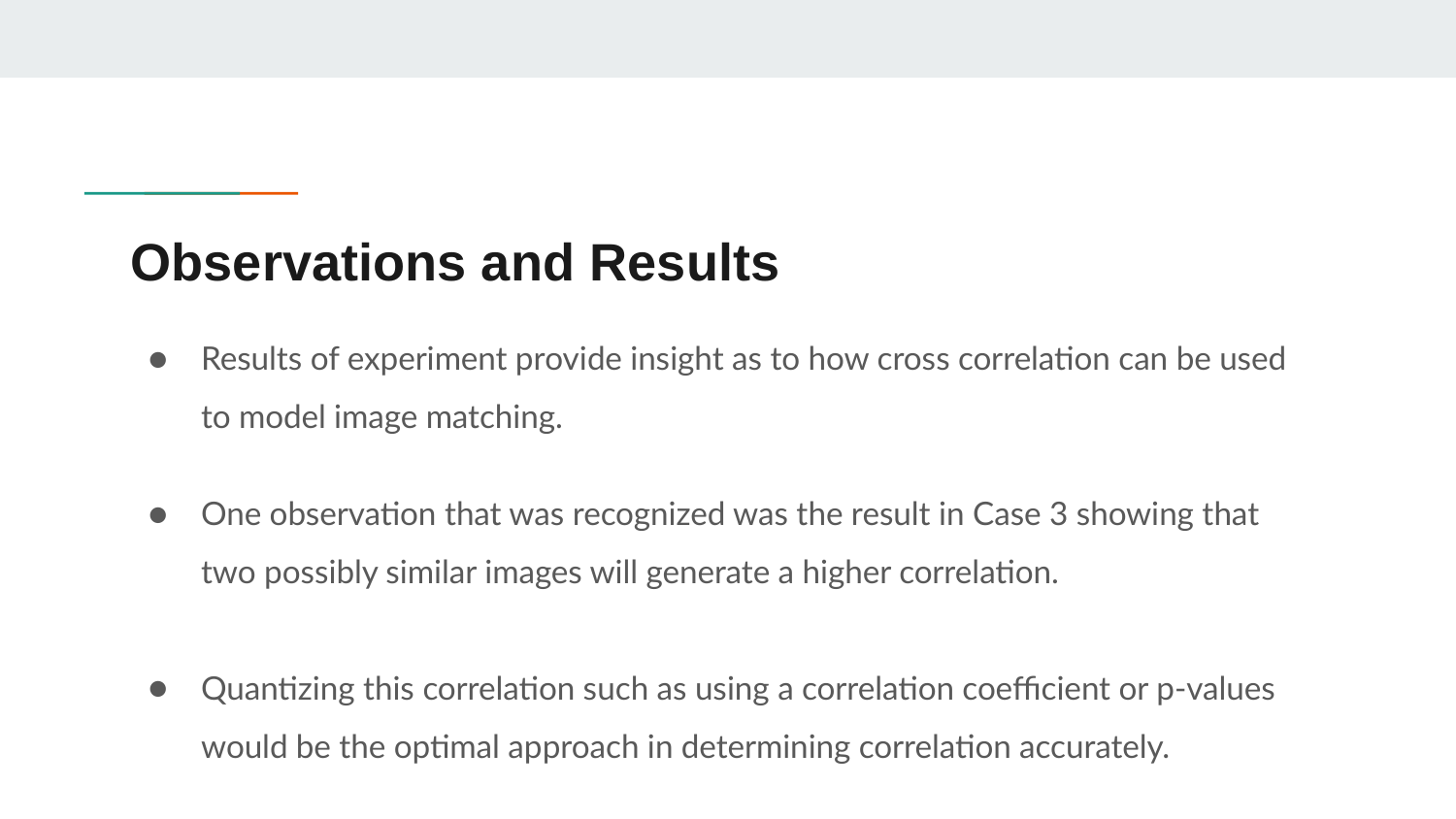

# Observations and Results
Results of experiment provide insight as to how cross correlation can be used to model image matching.
One observation that was recognized was the result in Case 3 showing that two possibly similar images will generate a higher correlation.
Quantizing this correlation such as using a correlation coefficient or p-values would be the optimal approach in determining correlation accurately.